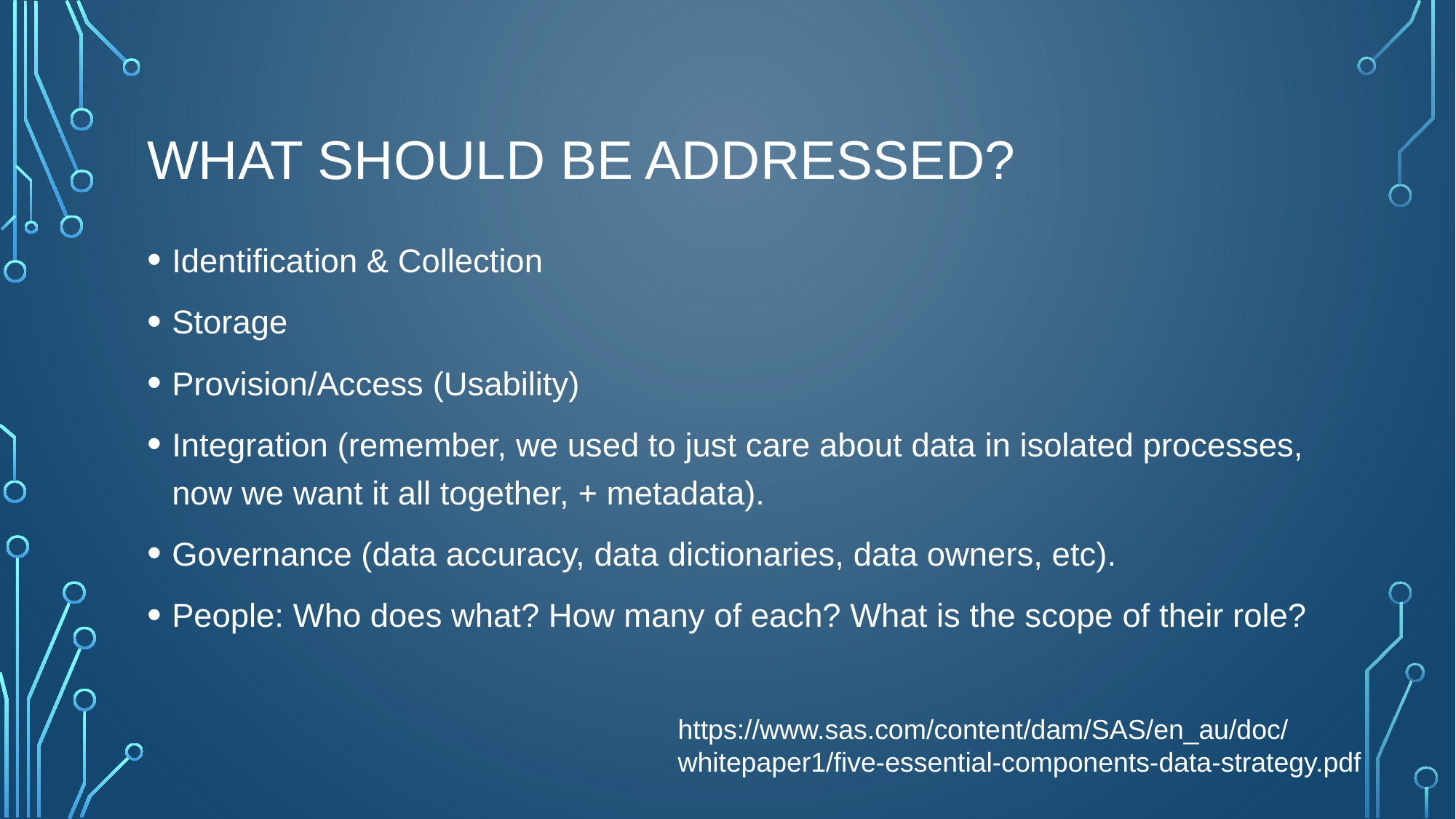

# What should be addressed?
Identification & Collection
Storage
Provision/Access (Usability)
Integration (remember, we used to just care about data in isolated processes, now we want it all together, + metadata).
Governance (data accuracy, data dictionaries, data owners, etc).
People: Who does what? How many of each? What is the scope of their role?
https://www.sas.com/content/dam/SAS/en_au/doc/whitepaper1/five-essential-components-data-strategy.pdf